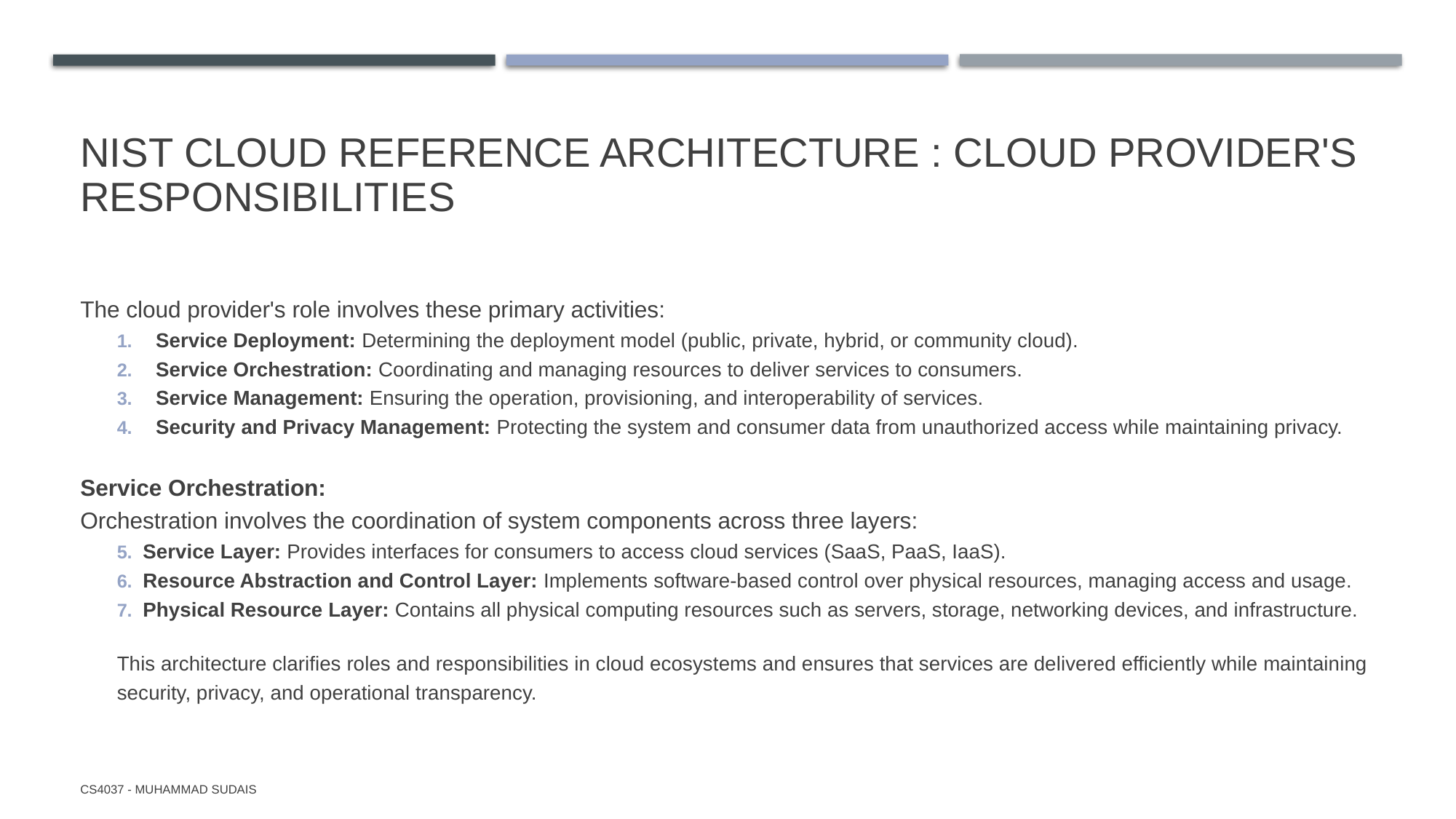

# NIST cloud reference architecture : Cloud Provider's Responsibilities
The cloud provider's role involves these primary activities:
Service Deployment: Determining the deployment model (public, private, hybrid, or community cloud).
Service Orchestration: Coordinating and managing resources to deliver services to consumers.
Service Management: Ensuring the operation, provisioning, and interoperability of services.
Security and Privacy Management: Protecting the system and consumer data from unauthorized access while maintaining privacy.

Service Orchestration:
Orchestration involves the coordination of system components across three layers:
Service Layer: Provides interfaces for consumers to access cloud services (SaaS, PaaS, IaaS).
Resource Abstraction and Control Layer: Implements software-based control over physical resources, managing access and usage.
Physical Resource Layer: Contains all physical computing resources such as servers, storage, networking devices, and infrastructure.

This architecture clarifies roles and responsibilities in cloud ecosystems and ensures that services are delivered efficiently while maintaining security, privacy, and operational transparency.
CS4037 - Muhammad Sudais